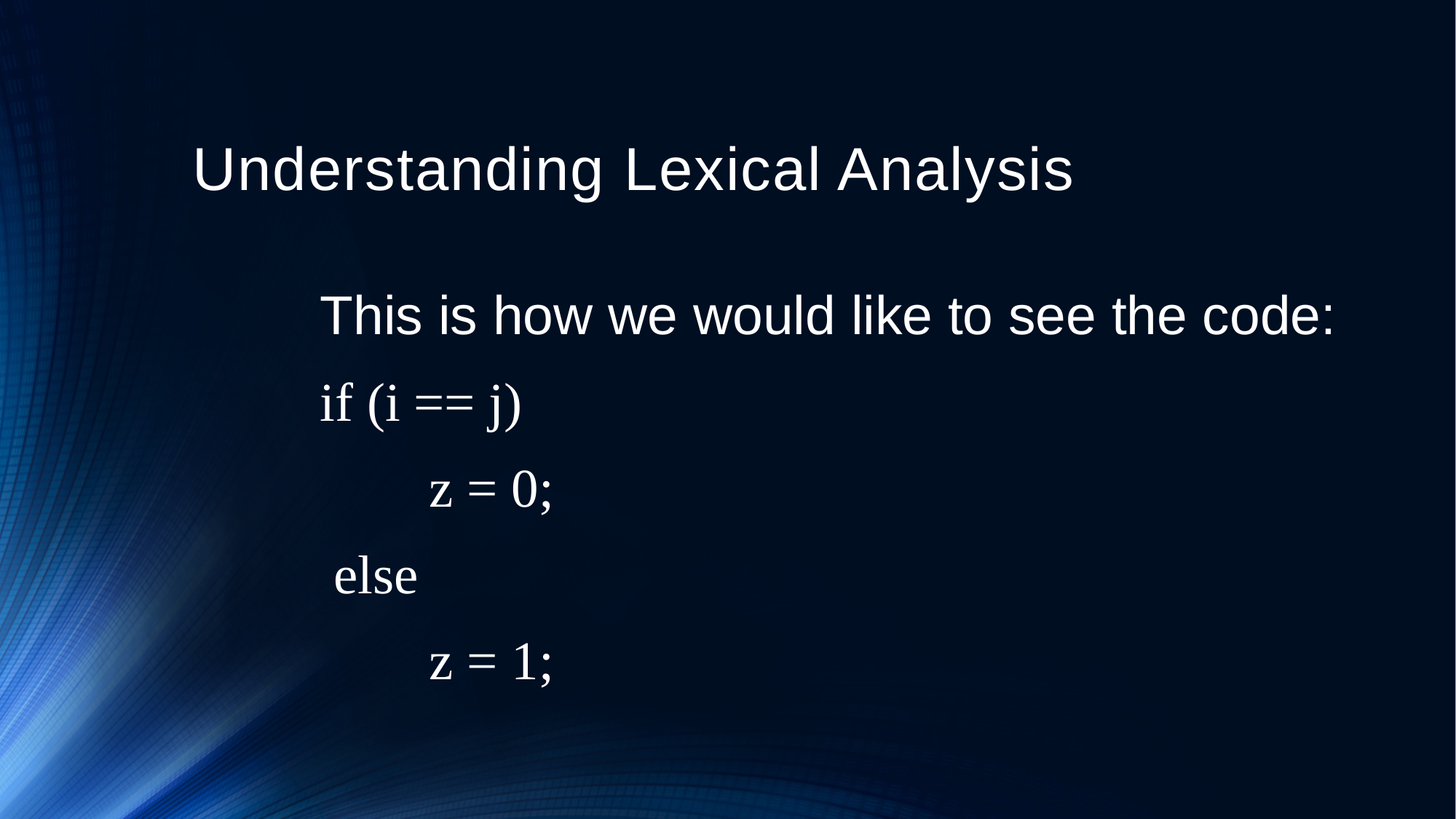

# Understanding Lexical Analysis
This is how we would like to see the code:
if (i == j)
	z = 0;
 else
	z = 1;